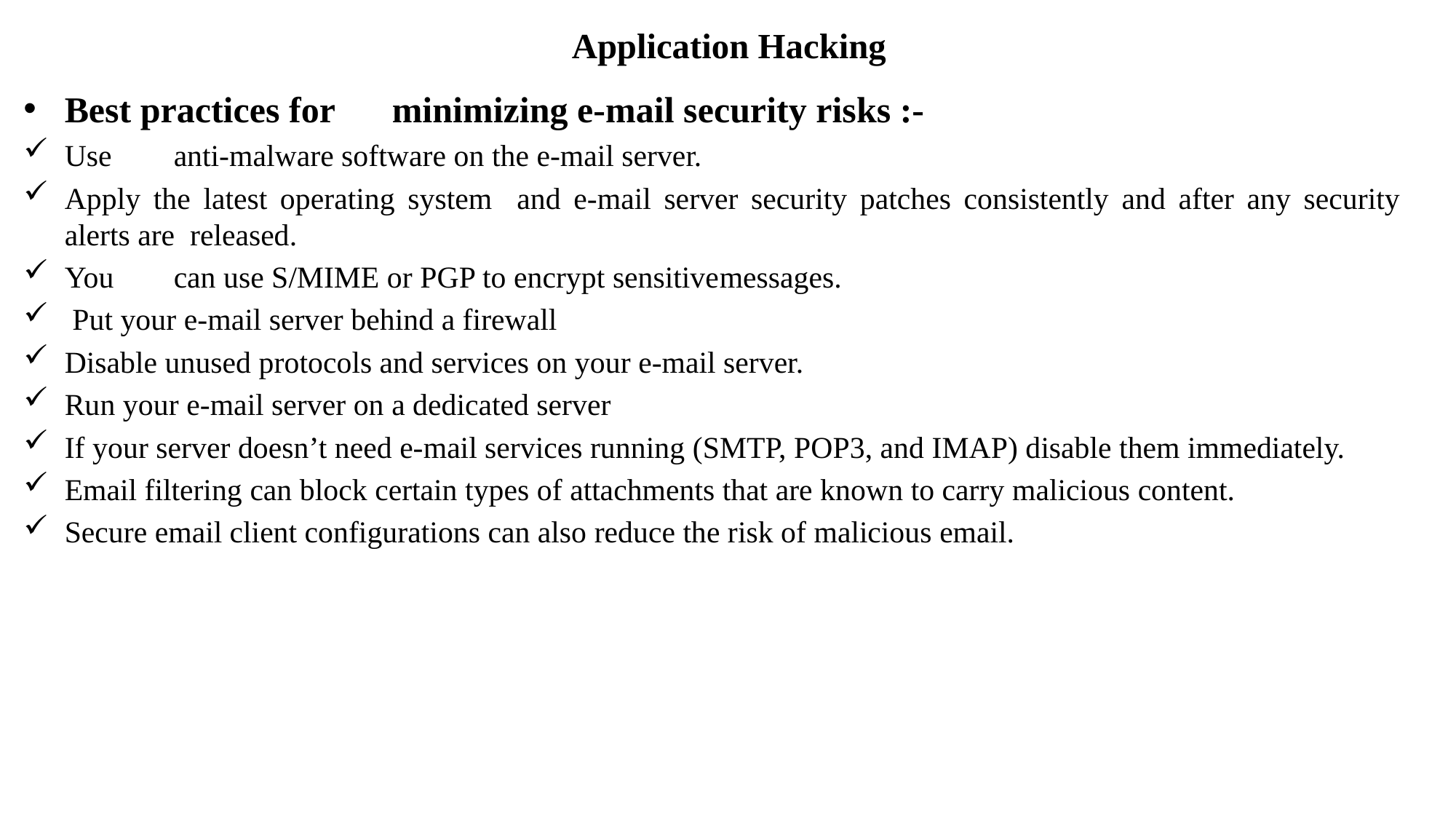

# Application Hacking
Best practices for	minimizing e-mail security risks :-
Use	anti-malware software on the e-mail server.
Apply the latest operating	system	and e-mail server security patches consistently and after any security alerts are  released.
You	can use S/MIME or PGP to encrypt sensitive	messages.
 Put your e-mail server behind a firewall
Disable unused protocols and services on your e-mail server.
Run your e-mail server on a dedicated server
If your server doesn’t need e-mail services running (SMTP, POP3, and IMAP) disable them immediately.
Email filtering can block certain types of attachments that are known to carry malicious content.
Secure email client configurations can also reduce the risk of malicious email.